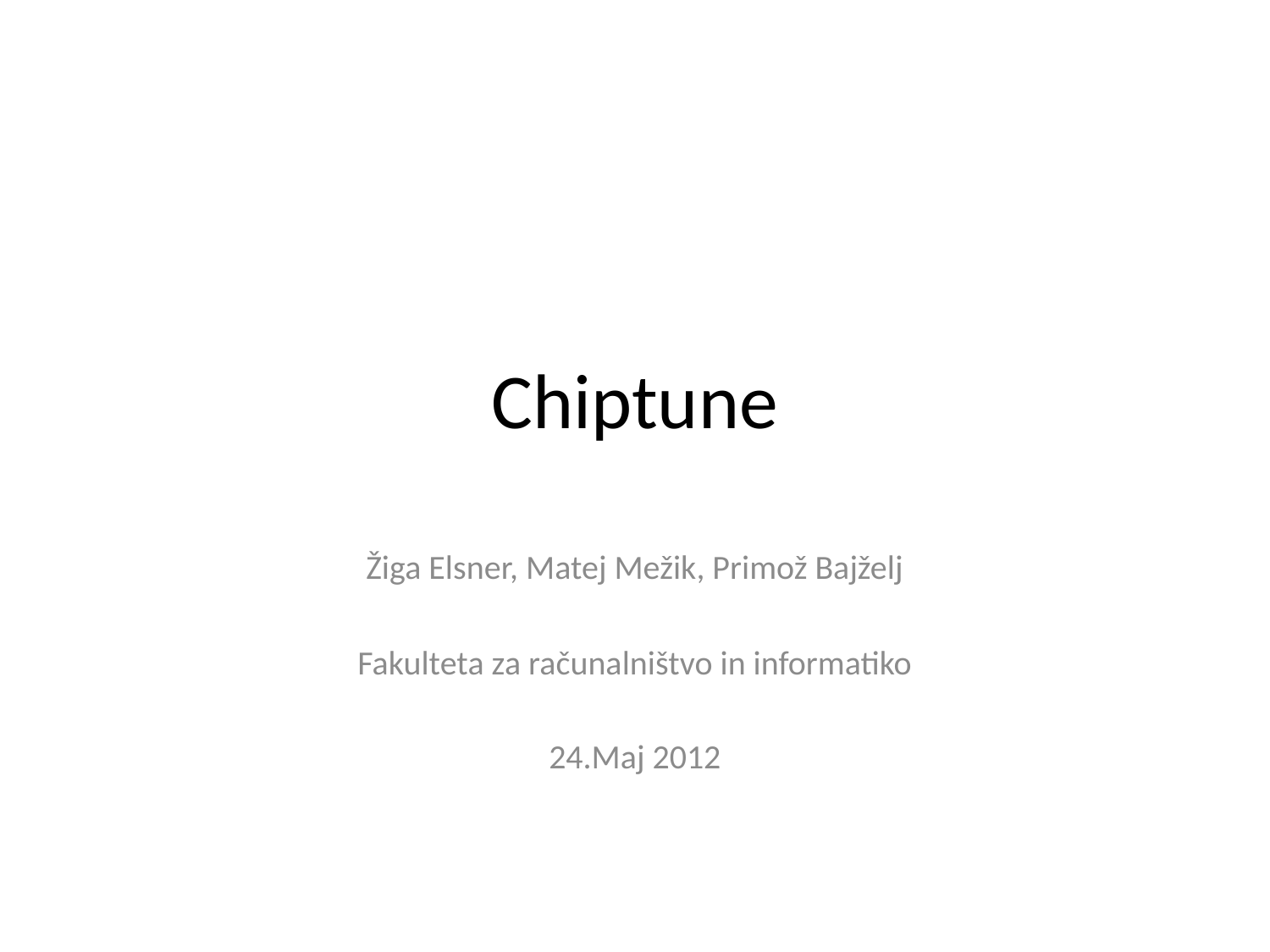

# Chiptune
Žiga Elsner, Matej Mežik, Primož Bajželj

Fakulteta za računalništvo in informatiko

24.Maj 2012